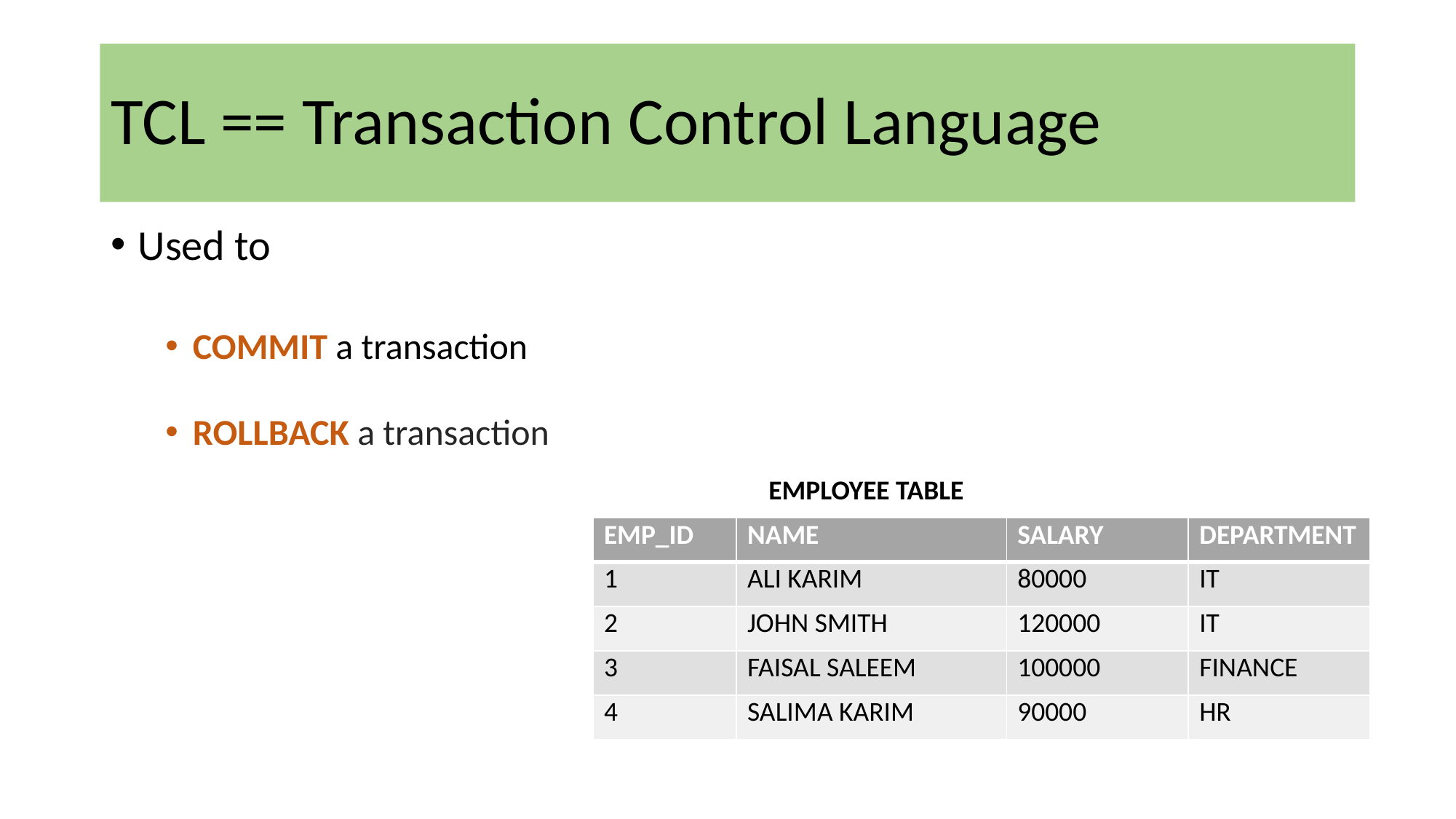

# TCL == Transaction Control Language
Used to
COMMIT a transaction
ROLLBACK a transaction

EMPLOYEE TABLE
| EMP\_ID | NAME | SALARY | DEPARTMENT |
| --- | --- | --- | --- |
| 1 | ALI KARIM | 80000 | IT |
| 2 | JOHN SMITH | 120000 | IT |
| 3 | FAISAL SALEEM | 100000 | FINANCE |
| 4 | SALIMA KARIM | 90000 | HR |